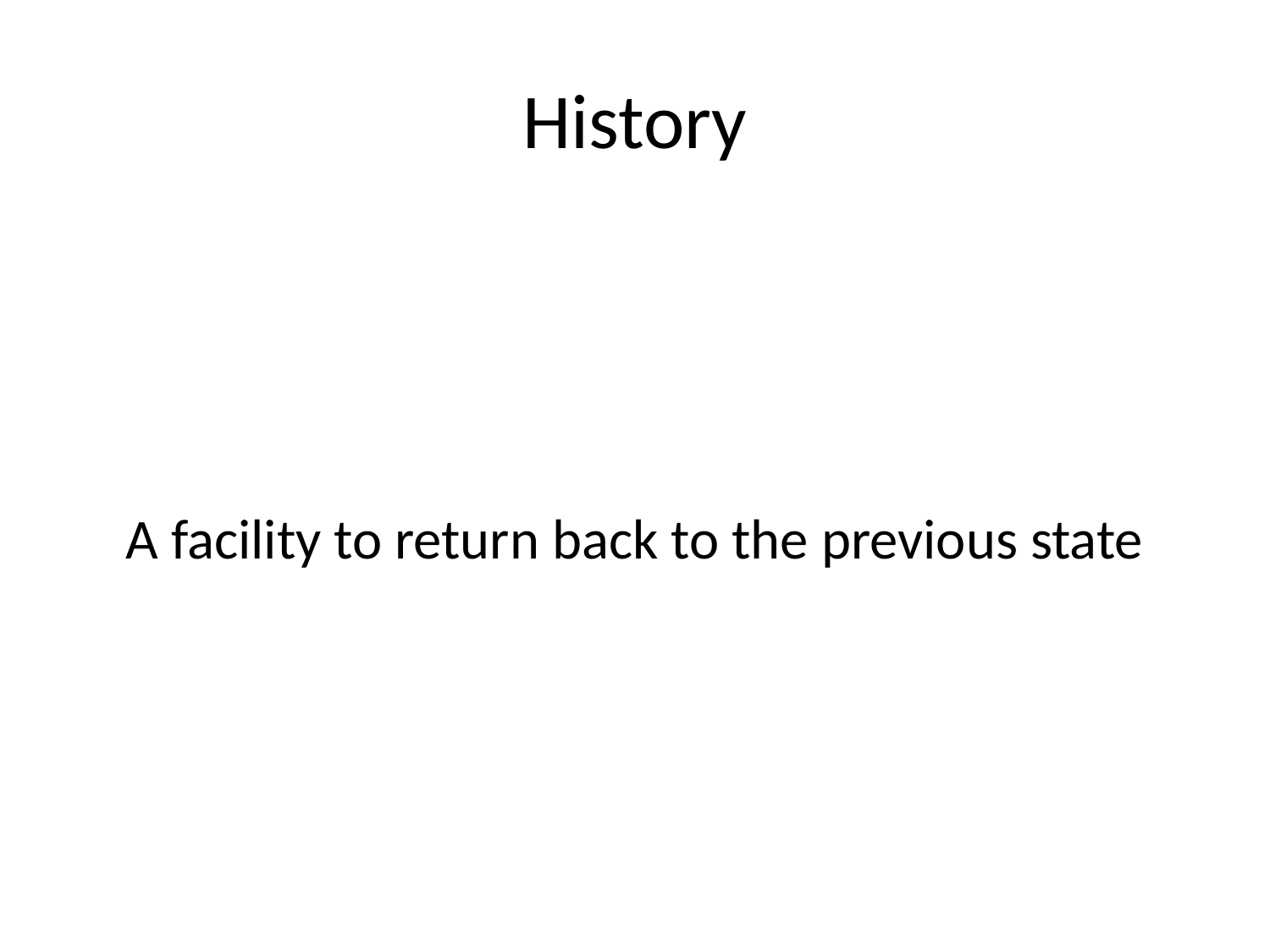

# History
A facility to return back to the previous state